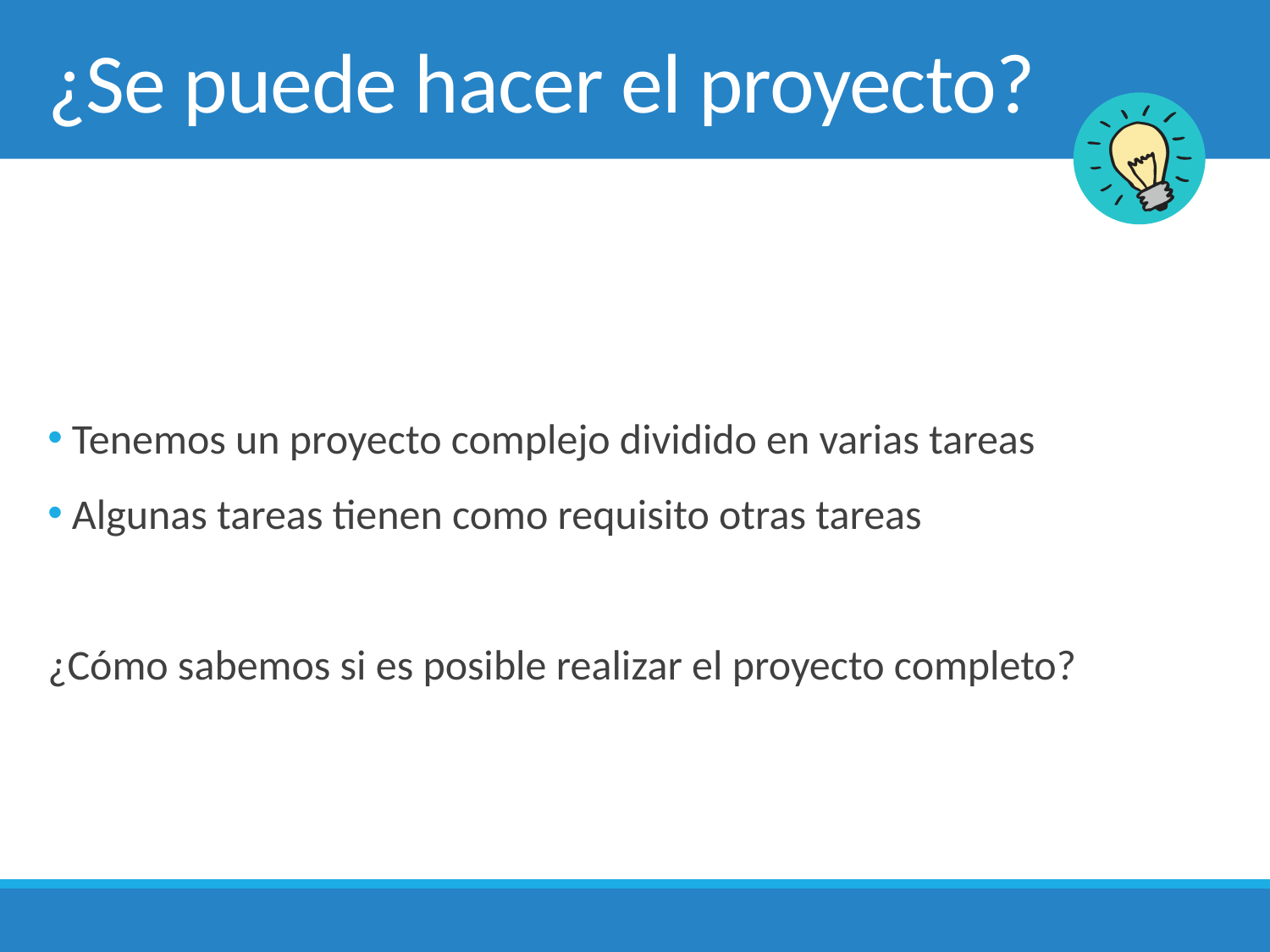

# ¿Se puede hacer el proyecto?
 Tenemos un proyecto complejo dividido en varias tareas
 Algunas tareas tienen como requisito otras tareas

¿Cómo sabemos si es posible realizar el proyecto completo?